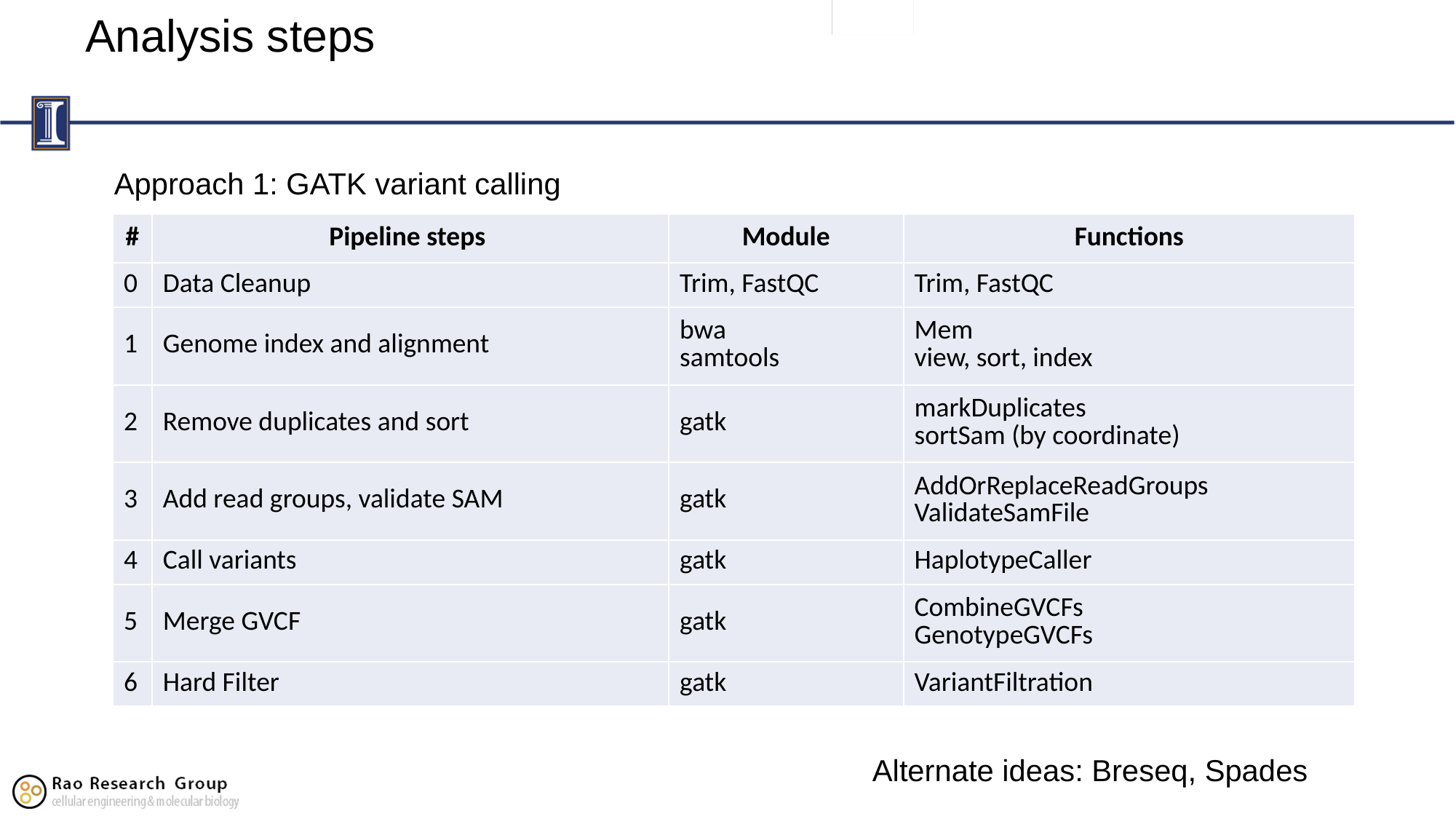

# Analysis steps
Approach 1: GATK variant calling
| # | Pipeline steps | Module | Functions |
| --- | --- | --- | --- |
| 0 | Data Cleanup | Trim, FastQC | Trim, FastQC |
| 1 | Genome index and alignment | bwa samtools | Mem view, sort, index |
| 2 | Remove duplicates and sort | gatk | markDuplicates sortSam (by coordinate) |
| 3 | Add read groups, validate SAM | gatk | AddOrReplaceReadGroups ValidateSamFile |
| 4 | Call variants | gatk | HaplotypeCaller |
| 5 | Merge GVCF | gatk | CombineGVCFs GenotypeGVCFs |
| 6 | Hard Filter | gatk | VariantFiltration |
Alternate ideas: Breseq, Spades